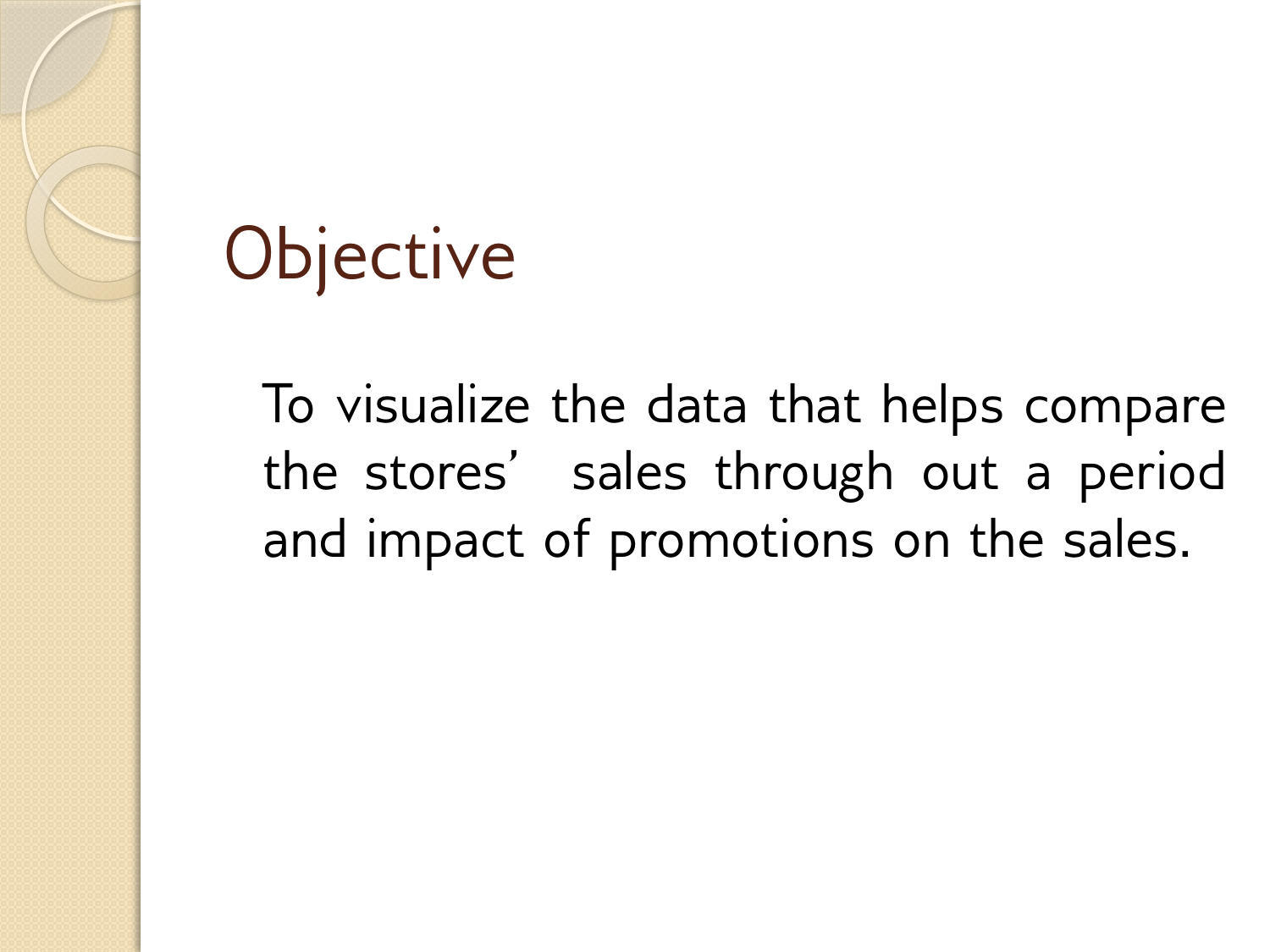

# Objective
  To visualize the data that helps compare the stores’  sales through out a period and impact of promotions on the sales.